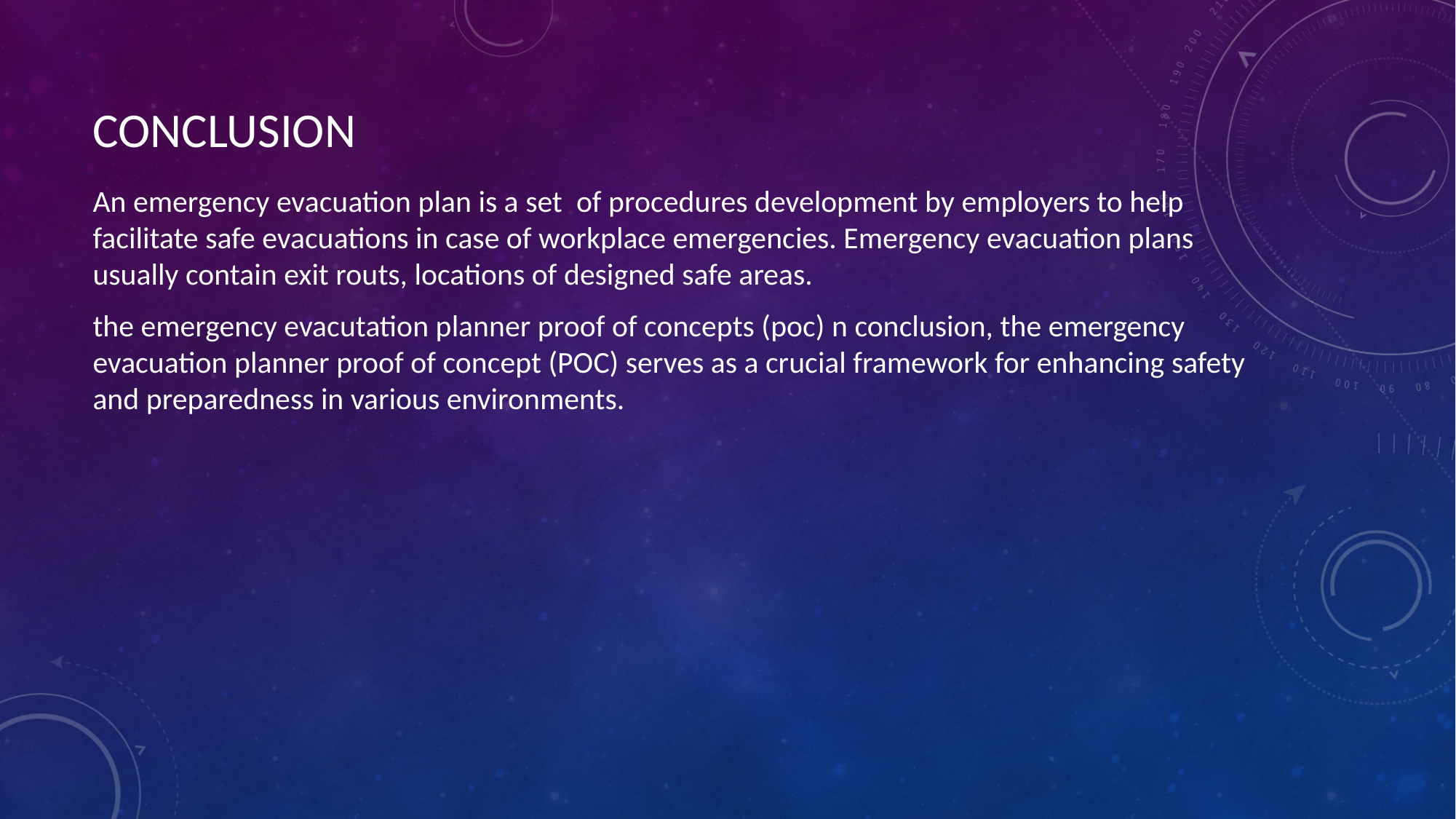

An emergency evacuation plan is a set  of procedures development by employers to help facilitate safe evacuations in case of workplace emergencies. Emergency evacuation plans usually contain exit routs, locations of designed safe areas.
the emergency evacutation planner proof of concepts (poc) n conclusion, the emergency evacuation planner proof of concept (POC) serves as a crucial framework for enhancing safety and preparedness in various environments.
# CONCLUSION